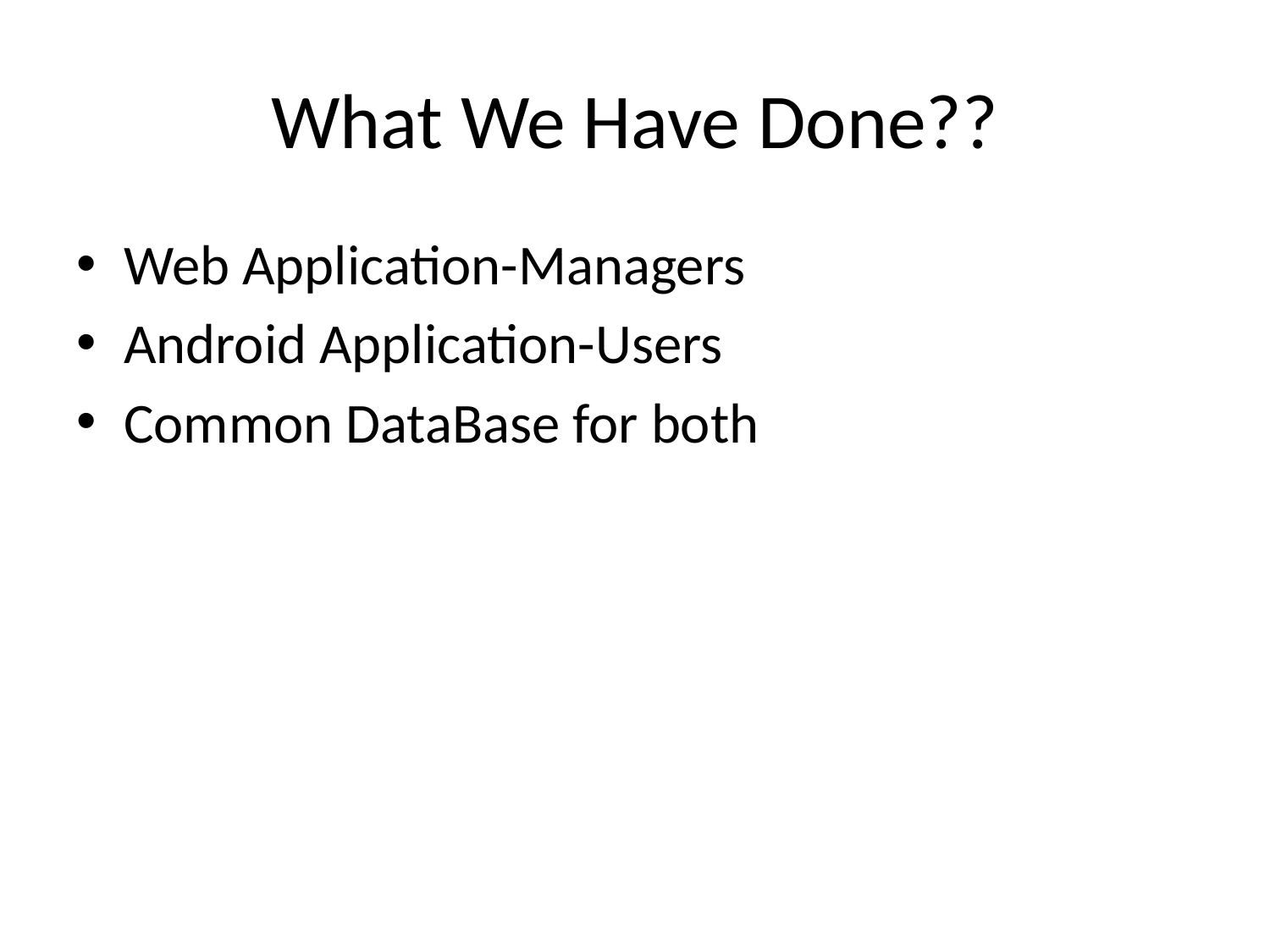

# What We Have Done??
Web Application-Managers
Android Application-Users
Common DataBase for both